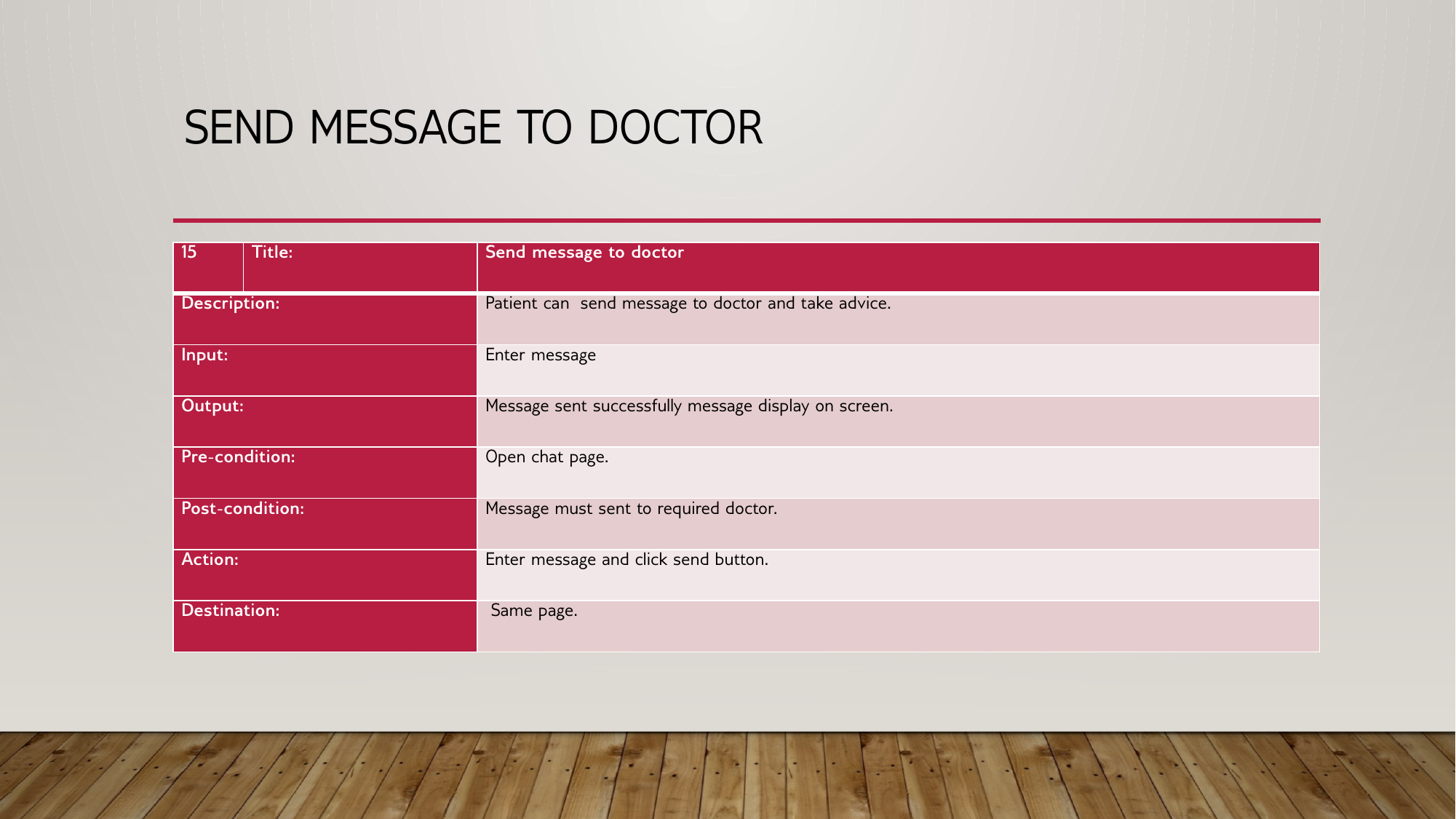

# Send message to doctor
| 15 | Title: | Send message to doctor |
| --- | --- | --- |
| Description: |  | Patient can send message to doctor and take advice. |
| Input: |  | Enter message |
| Output: |  | Message sent successfully message display on screen. |
| Pre-condition: |  | Open chat page. |
| Post-condition: |  | Message must sent to required doctor. |
| Action: |  | Enter message and click send button. |
| Destination: |  | Same page. |